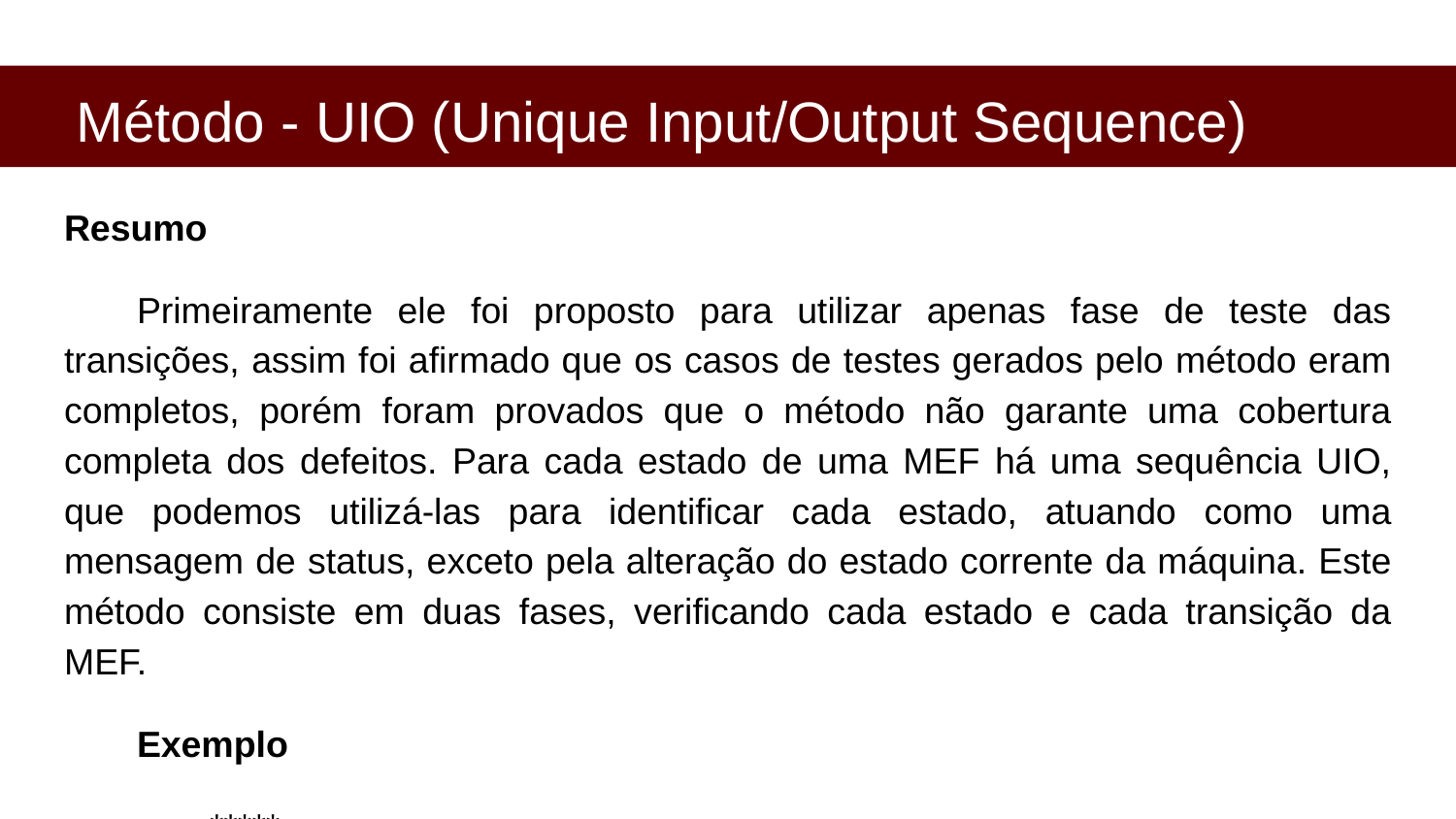

# Método - UIO (Unique Input/Output Sequence)
Resumo
Primeiramente ele foi proposto para utilizar apenas fase de teste das transições, assim foi afirmado que os casos de testes gerados pelo método eram completos, porém foram provados que o método não garante uma cobertura completa dos defeitos. Para cada estado de uma MEF há uma sequência UIO, que podemos utilizá-las para identificar cada estado, atuando como uma mensagem de status, exceto pela alteração do estado corrente da máquina. Este método consiste em duas fases, verificando cada estado e cada transição da MEF.
Exemplo
	*****.